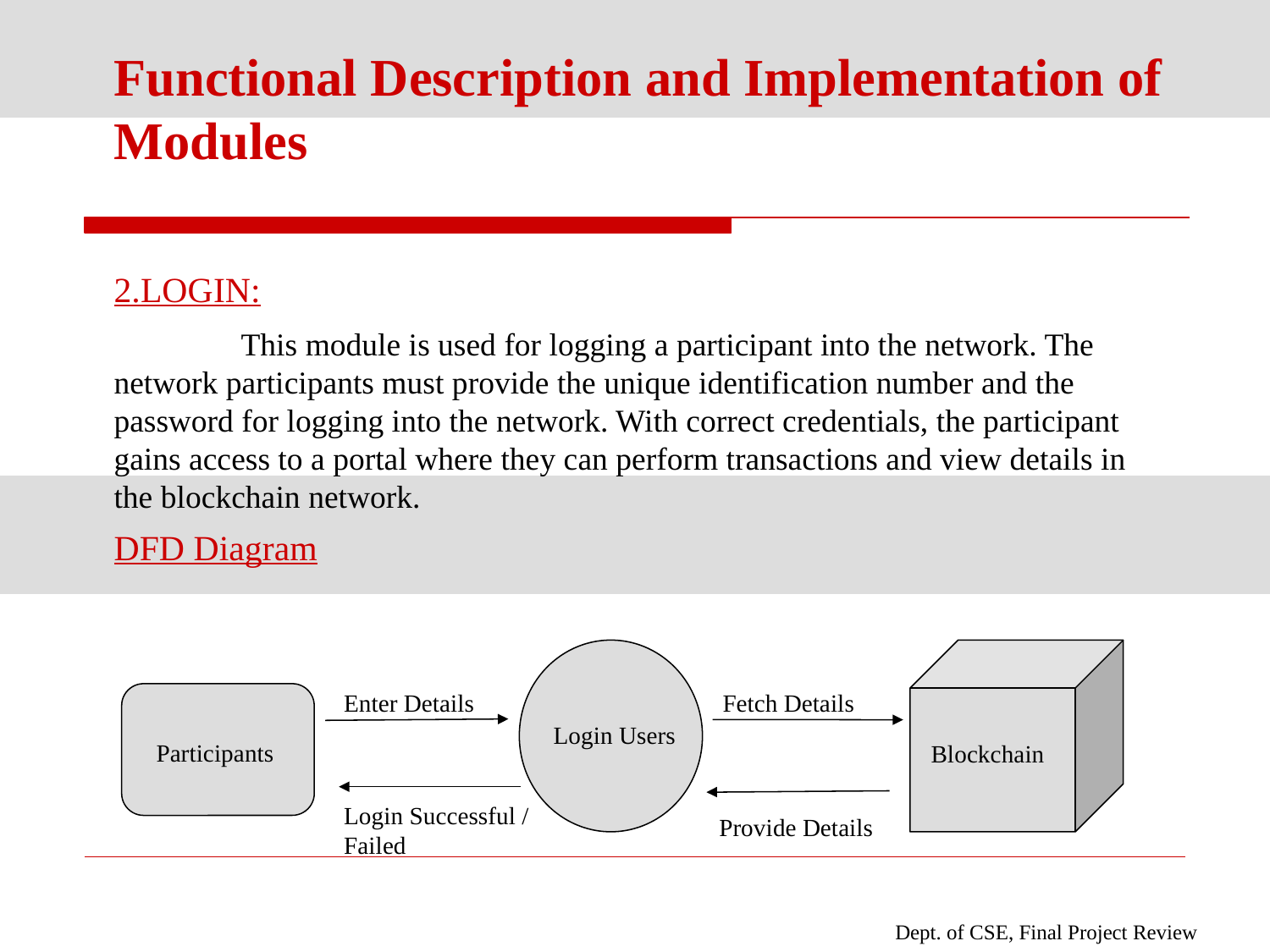

# Functional Description and Implementation of Modules
2.LOGIN:
	This module is used for logging a participant into the network. The network participants must provide the unique identification number and the password for logging into the network. With correct credentials, the participant gains access to a portal where they can perform transactions and view details in the blockchain network.
DFD Diagram

Enter Details
Fetch Details

Login Users
Participants
Blockchain
Login Successful / Failed
Provide Details

Dept. of CSE, Final Project Review